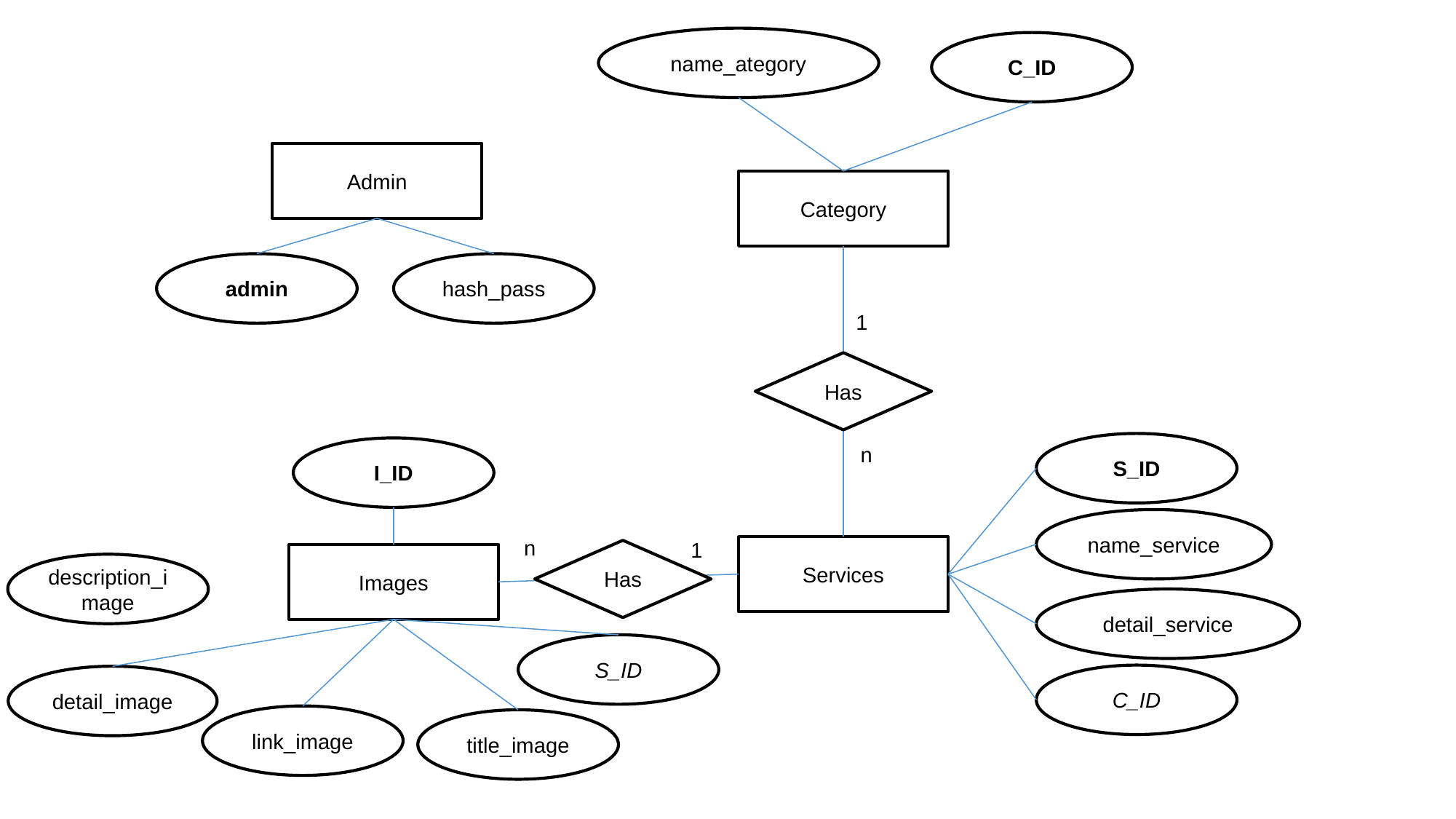

name_ategory
C_ID
Admin
Category
hash_pass
admin
1
Has
S_ID
n
I_ID
name_service
n
1
Services
Has
Images
description_image
detail_service
S_ID
C_ID
detail_image
link_image
title_image